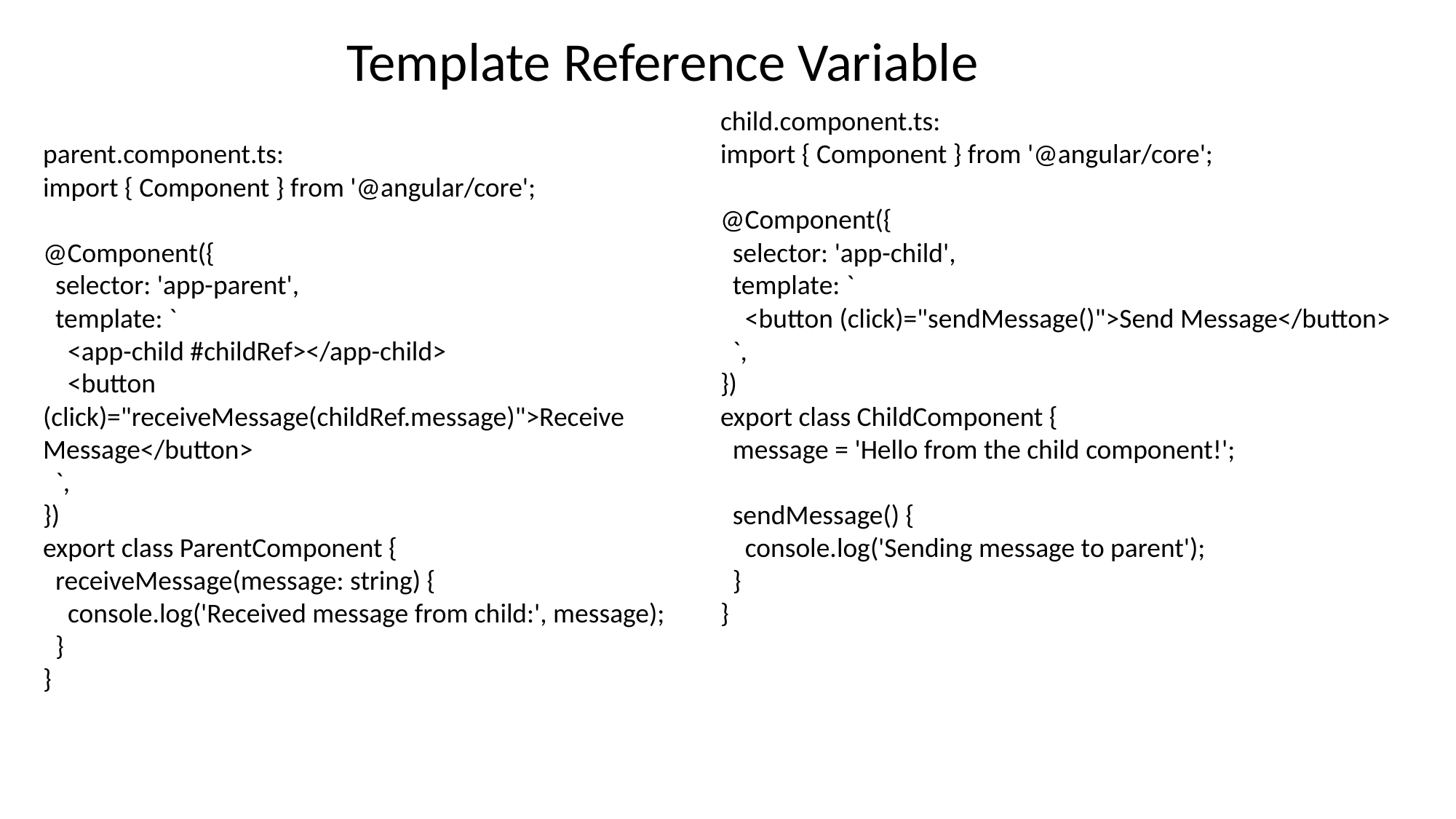

Template Reference Variable

parent.component.ts:
import { Component } from '@angular/core';

@Component({
  selector: 'app-parent',
  template: `
    <app-child #childRef></app-child>
    <button (click)="receiveMessage(childRef.message)">Receive Message</button>
  `,
})
export class ParentComponent {
  receiveMessage(message: string) {
    console.log('Received message from child:', message);
  }
}
child.component.ts:
import { Component } from '@angular/core';

@Component({
  selector: 'app-child',
  template: `
    <button (click)="sendMessage()">Send Message</button>
  `,
})
export class ChildComponent {
  message = 'Hello from the child component!';

  sendMessage() {
    console.log('Sending message to parent');
  }
}